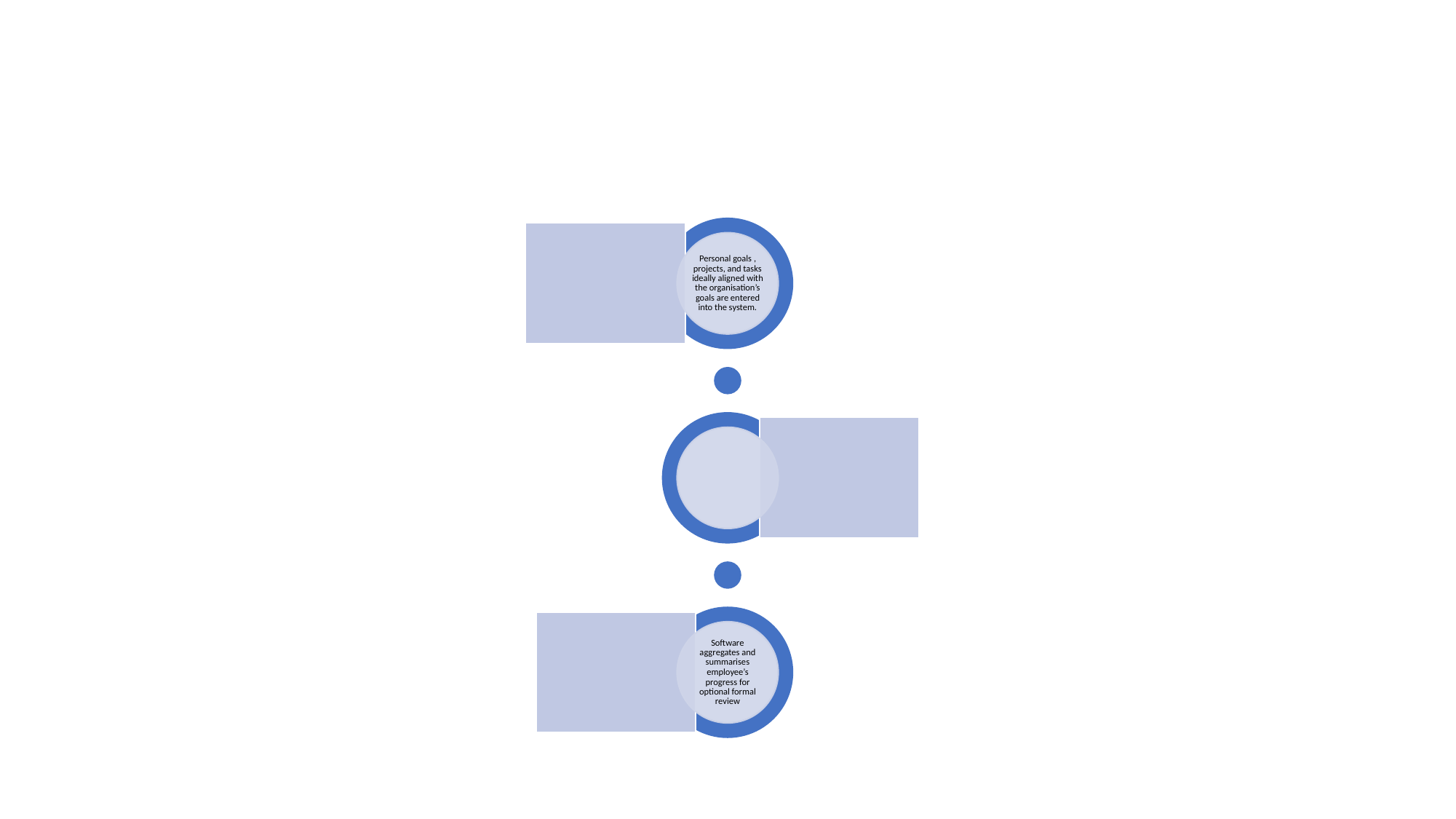

#
Personal goals , projects, and tasks ideally aligned with the organisation’s goals are entered into the system.

Software aggregates and summarises employee’s progress for optional formal review